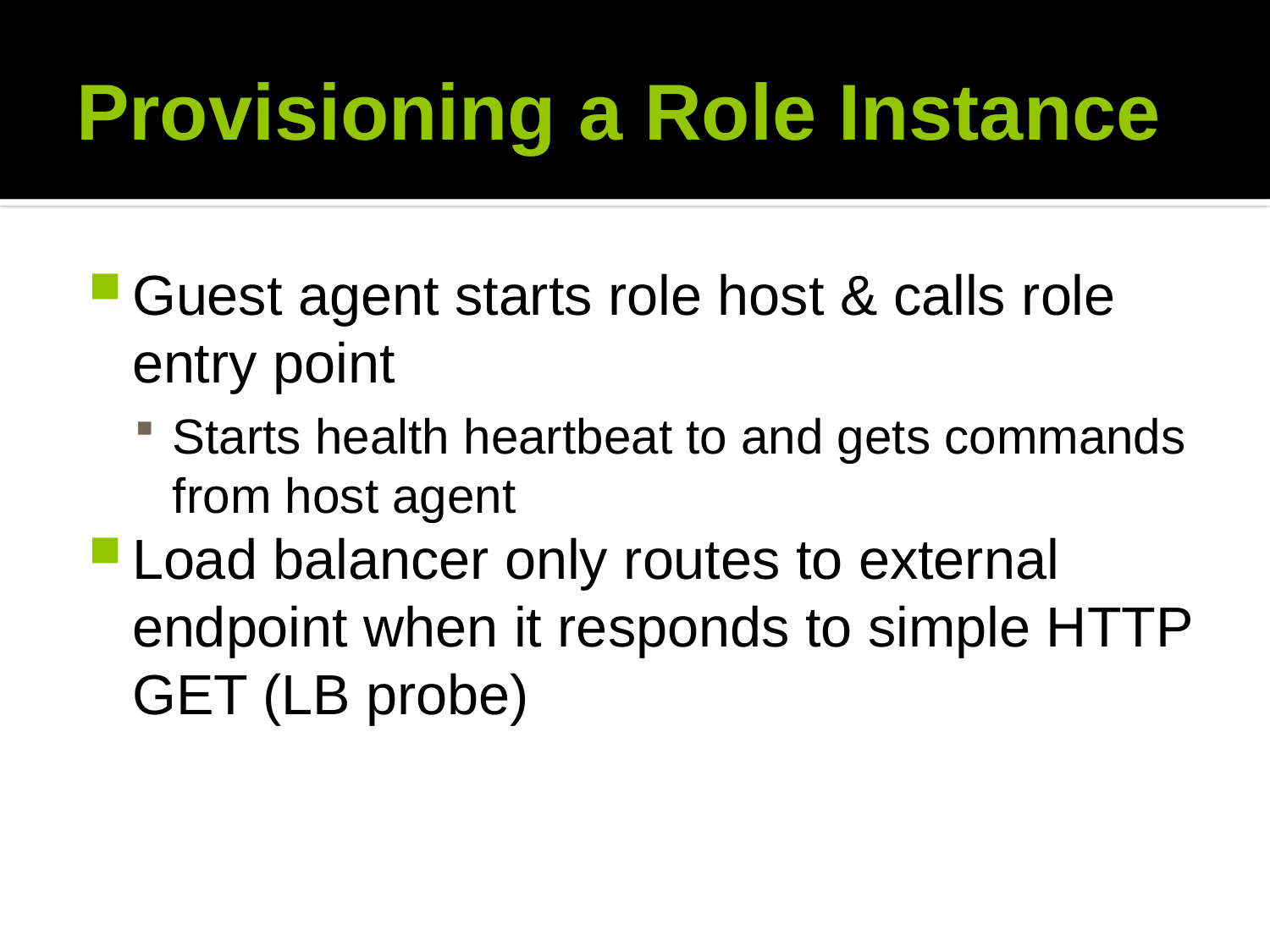

# Provisioning a Role Instance
Guest agent starts role host & calls role entry point
Starts health heartbeat to and gets commands from host agent
Load balancer only routes to external endpoint when it responds to simple HTTP GET (LB probe)